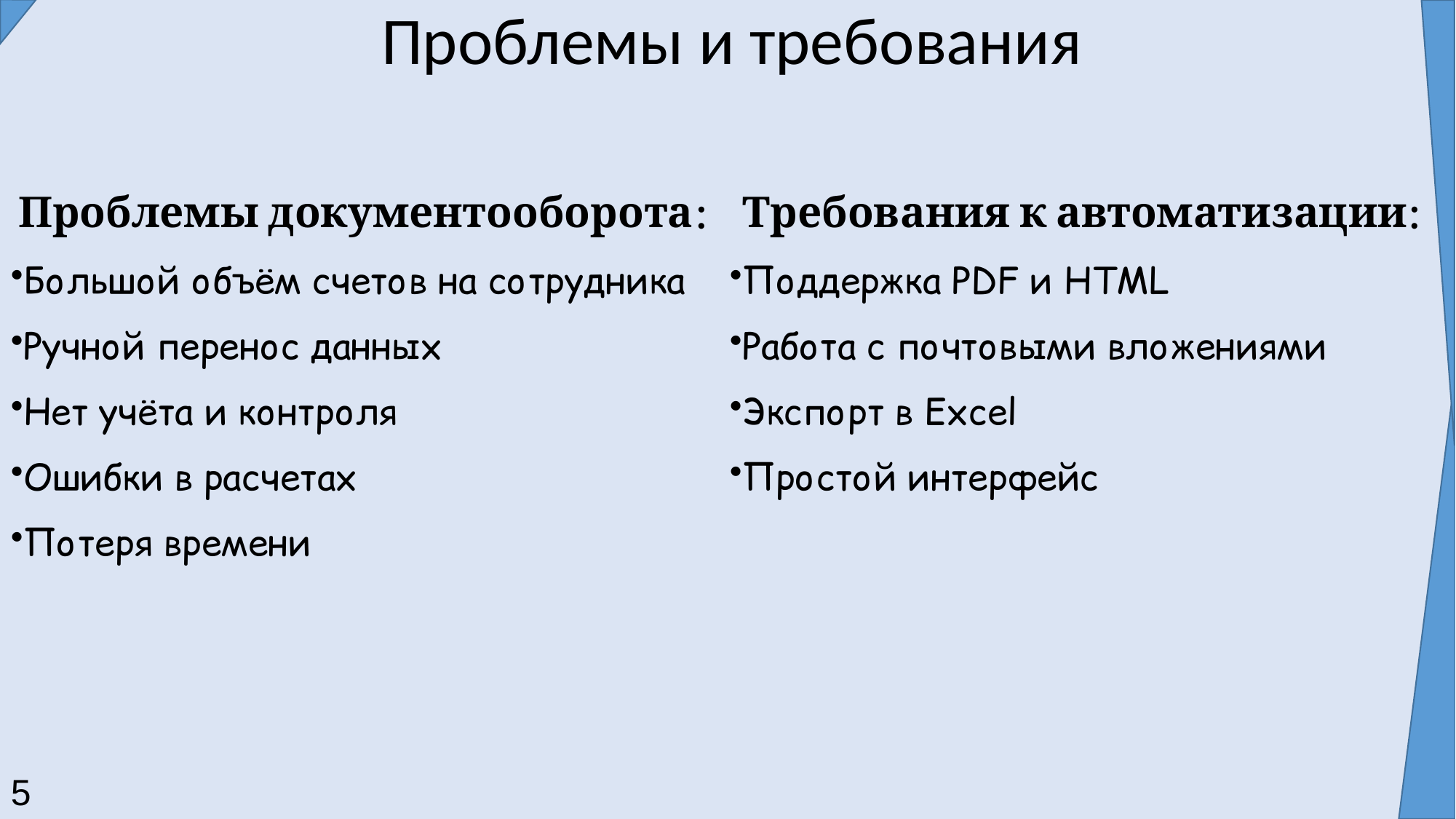

# Проблемы и требования

Проблемы документооборота:
Большой объём счетов на сотрудника
Ручной перенос данных
Нет учёта и контроля
Ошибки в расчетах
Потеря времени
Требования к автоматизации:
Поддержка PDF и HTML
Работа с почтовыми вложениями
Экспорт в Excel
Простой интерфейс

5